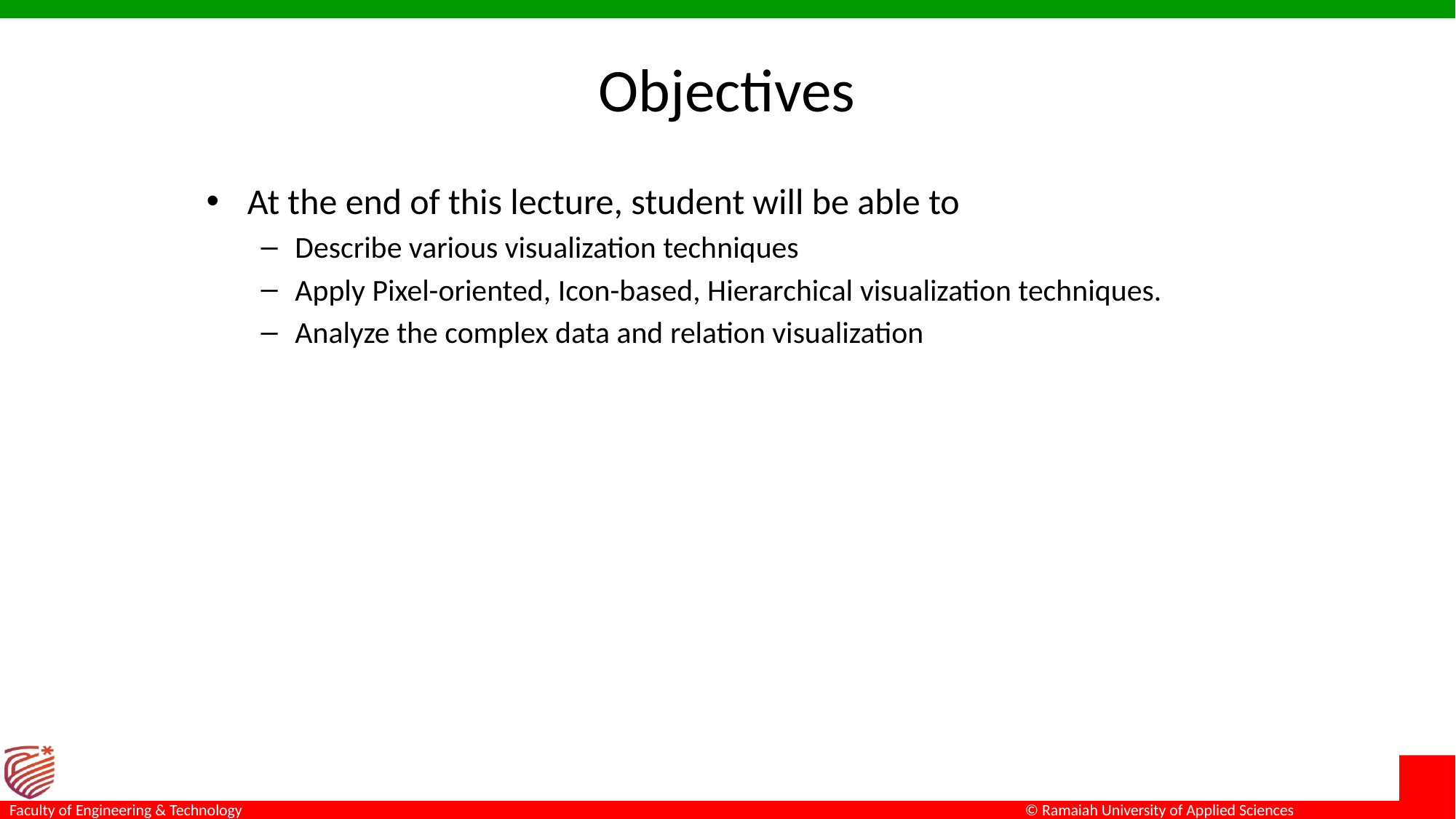

Objectives
At the end of this lecture, student will be able to
Describe various visualization techniques
Apply Pixel-oriented, Icon-based, Hierarchical visualization techniques.
Analyze the complex data and relation visualization